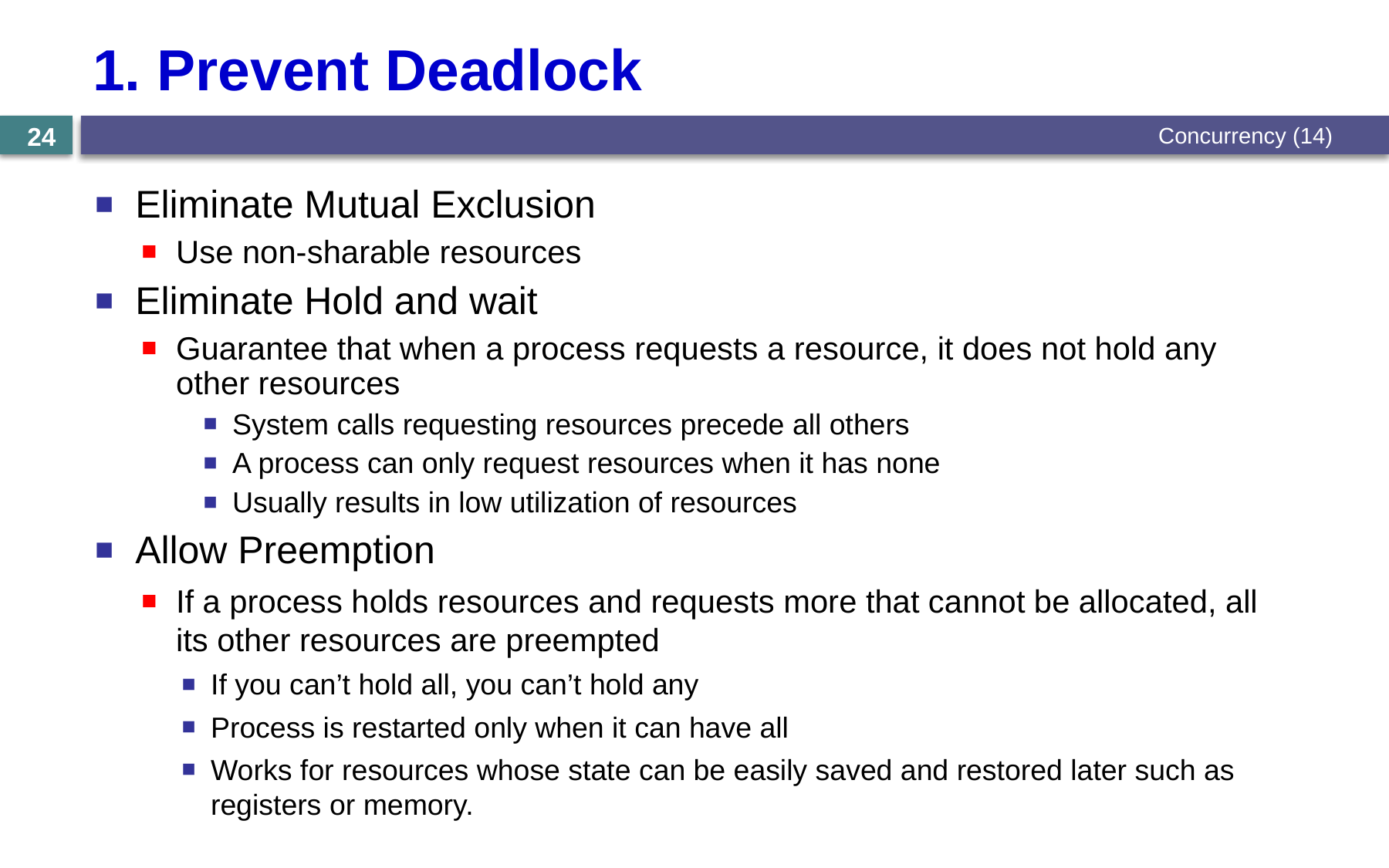

# 1. Prevent Deadlock
Concurrency (14)
24
Eliminate Mutual Exclusion
Use non-sharable resources
Eliminate Hold and wait
Guarantee that when a process requests a resource, it does not hold any other resources
System calls requesting resources precede all others
A process can only request resources when it has none
Usually results in low utilization of resources
Allow Preemption
If a process holds resources and requests more that cannot be allocated, all its other resources are preempted
If you can’t hold all, you can’t hold any
Process is restarted only when it can have all
Works for resources whose state can be easily saved and restored later such as registers or memory.